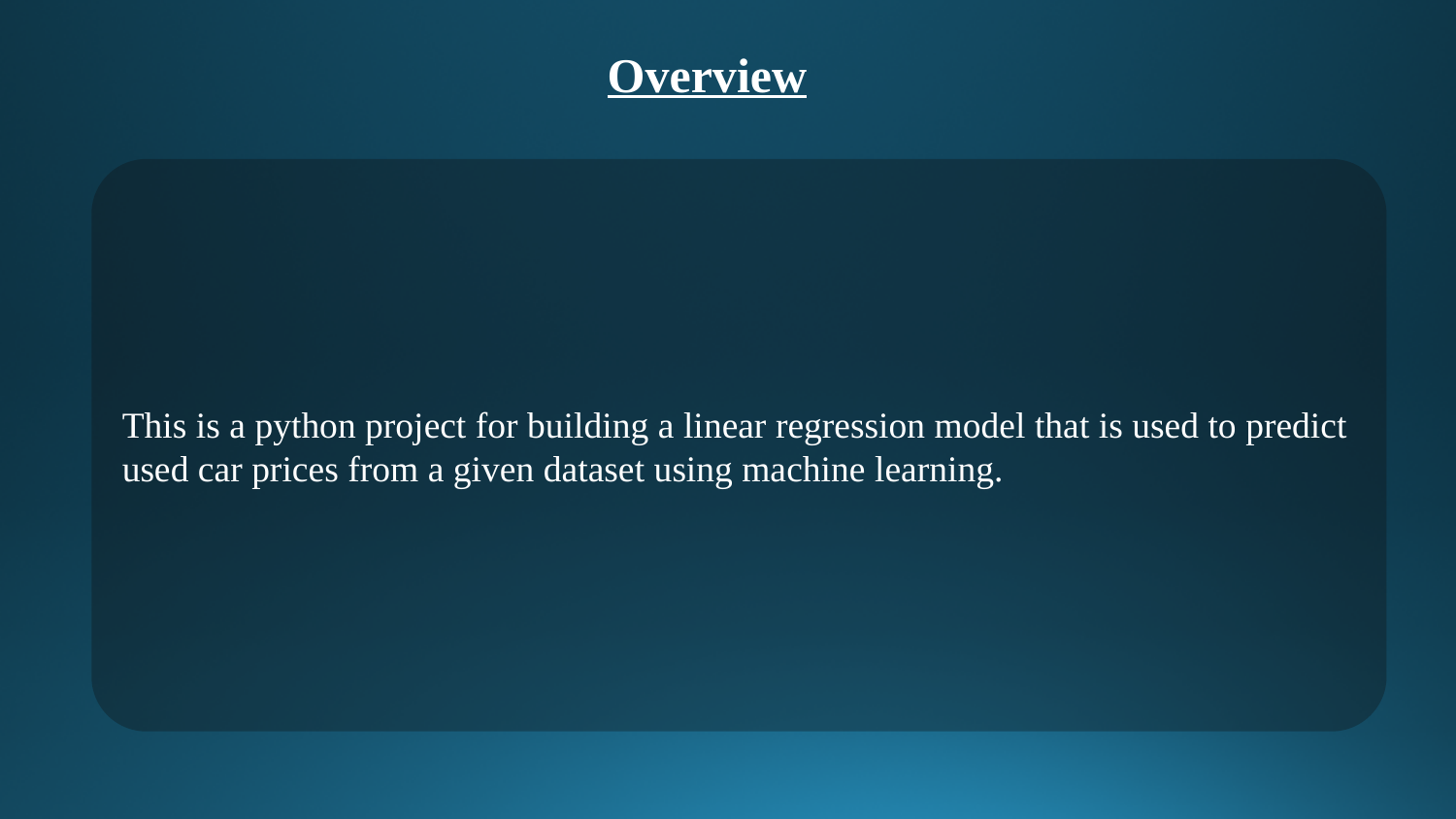

Overview
This is a python project for building a linear regression model that is used to predict used car prices from a given dataset using machine learning.